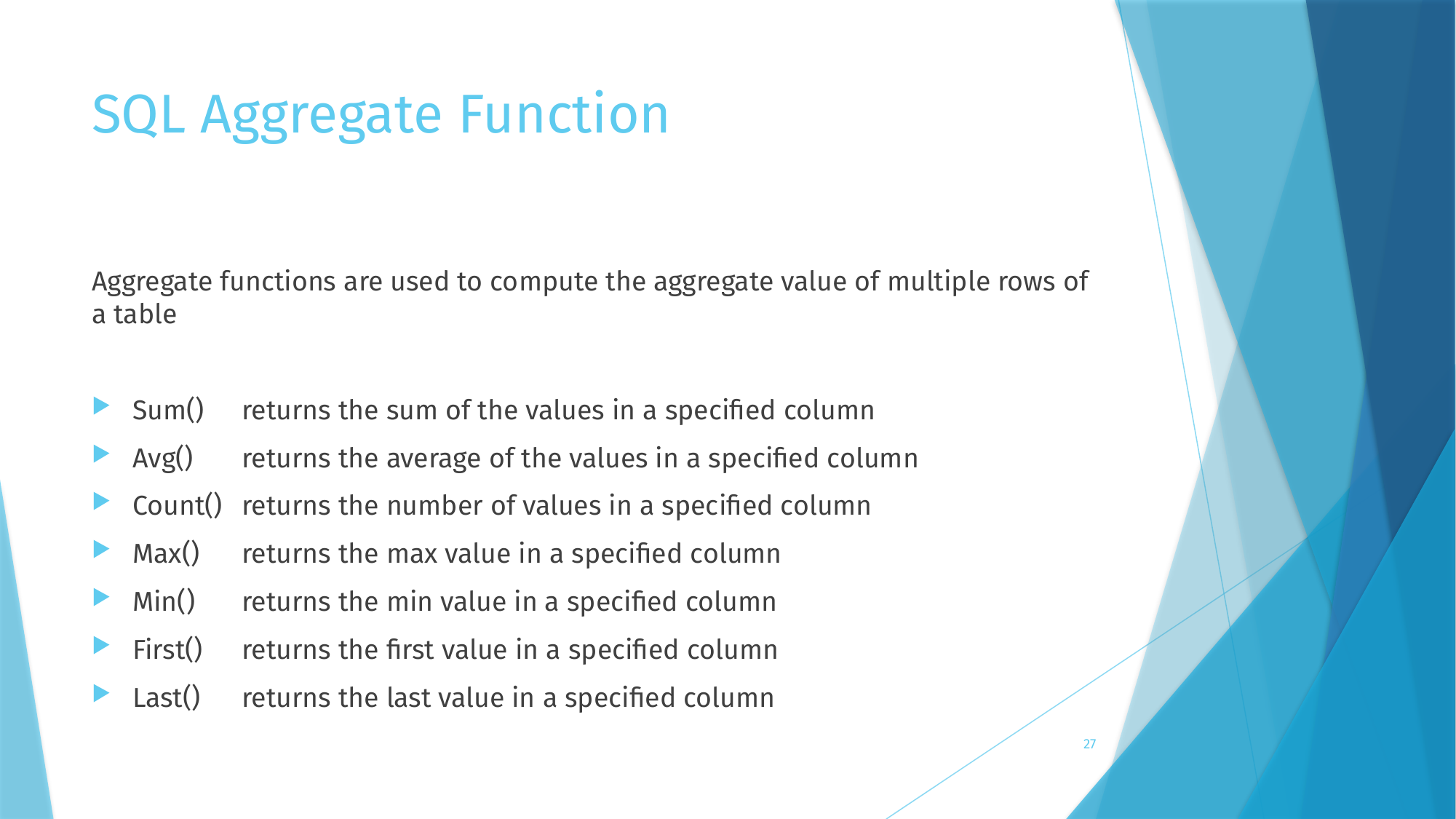

# SQL Aggregate Function
Aggregate functions are used to compute the aggregate value of multiple rows of a table

Sum()	returns the sum of the values in a specified column
Avg()	returns the average of the values in a specified column
Count()	returns the number of values in a specified column
Max()	returns the max value in a specified column
Min()	returns the min value in a specified column
First()	returns the first value in a specified column
Last()	returns the last value in a specified column

27